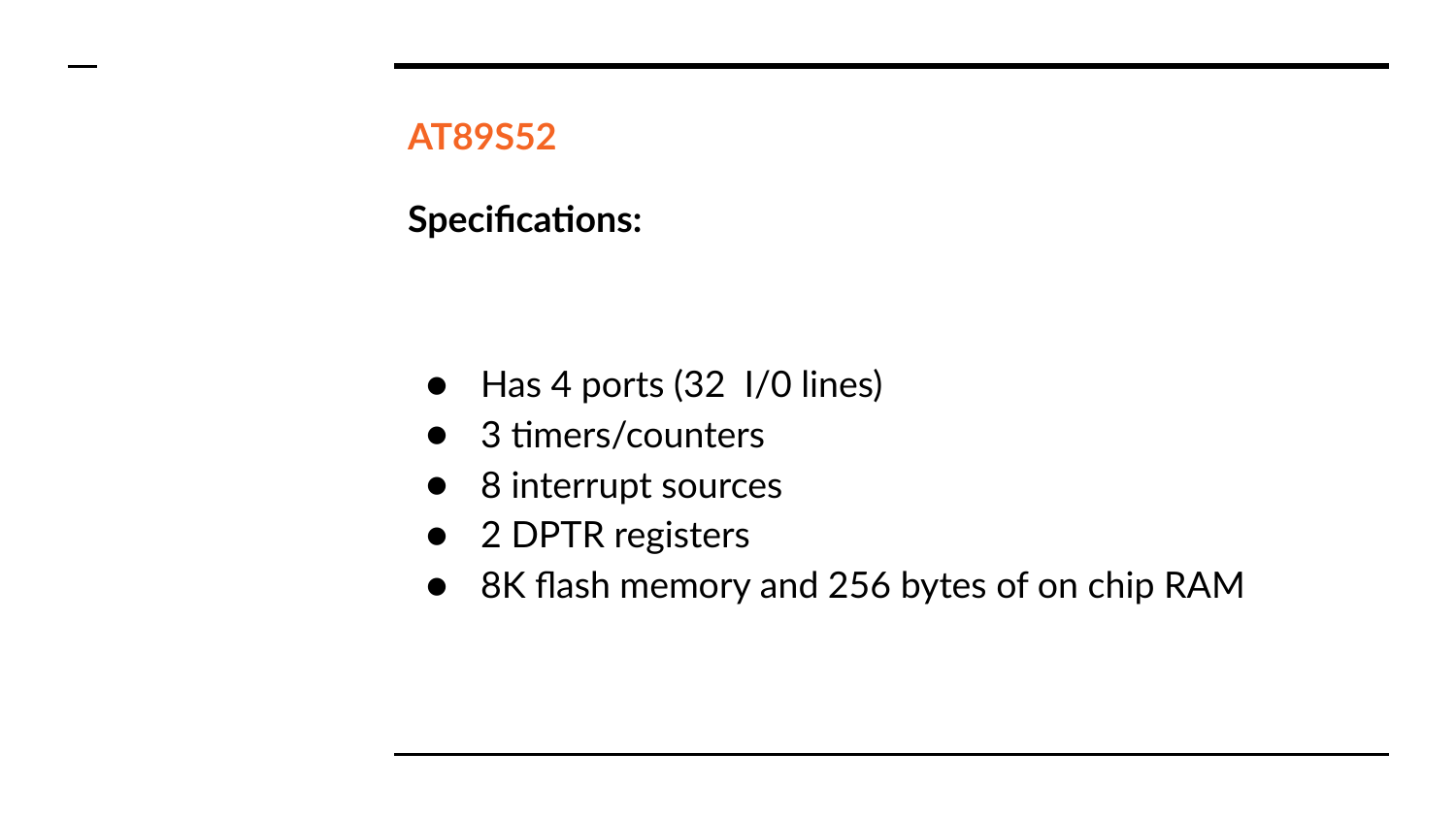

AT89S52
Specifications:

Has 4 ports (32  I/0 lines)
3 timers/counters
8 interrupt sources
2 DPTR registers
8K flash memory and 256 bytes of on chip RAM